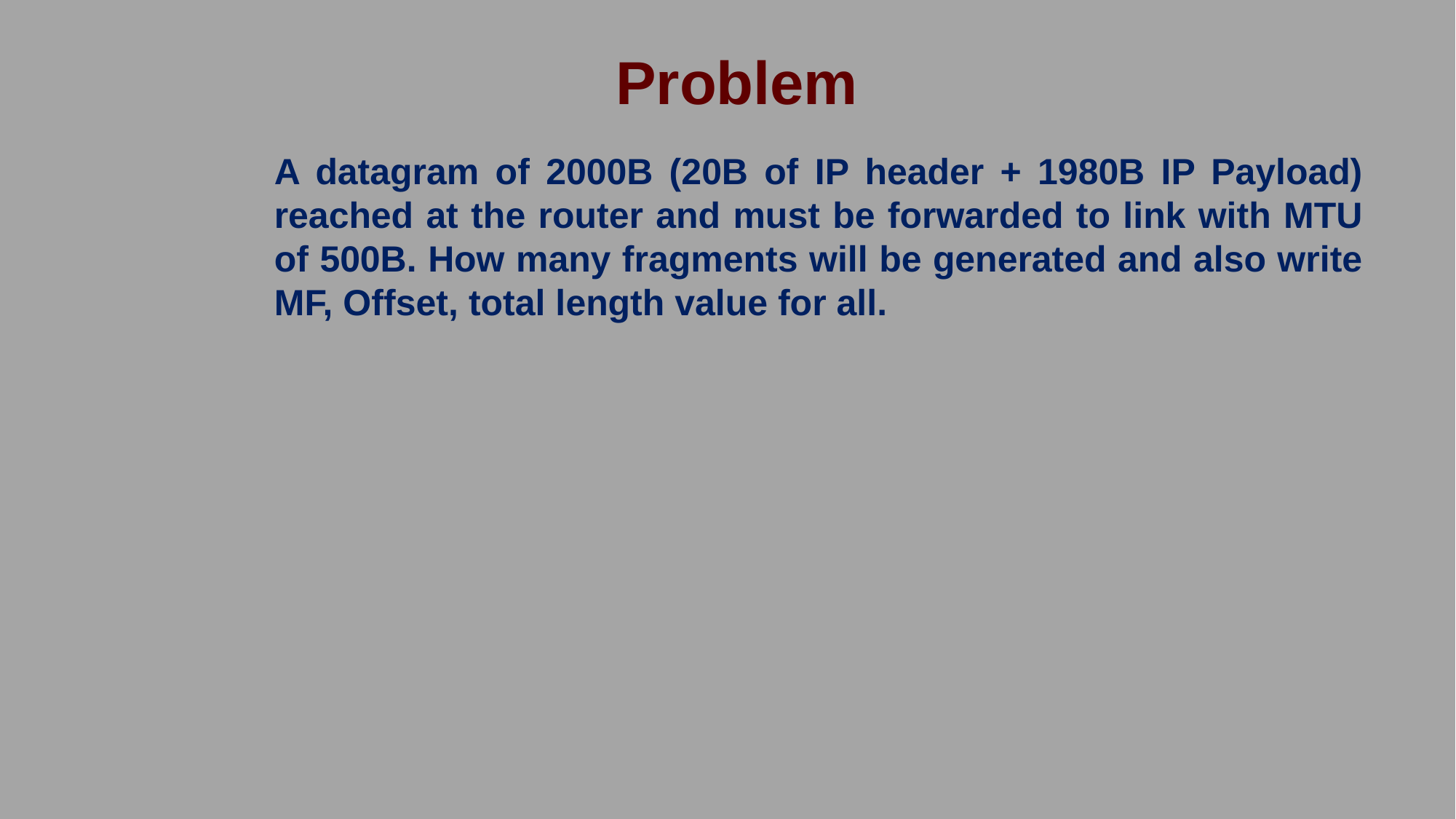

Problem

A datagram of 2000B (20B of IP header + 1980B IP Payload) reached at the router and must be forwarded to link with MTU of 500B. How many fragments will be generated and also write MF, Offset, total length value for all.